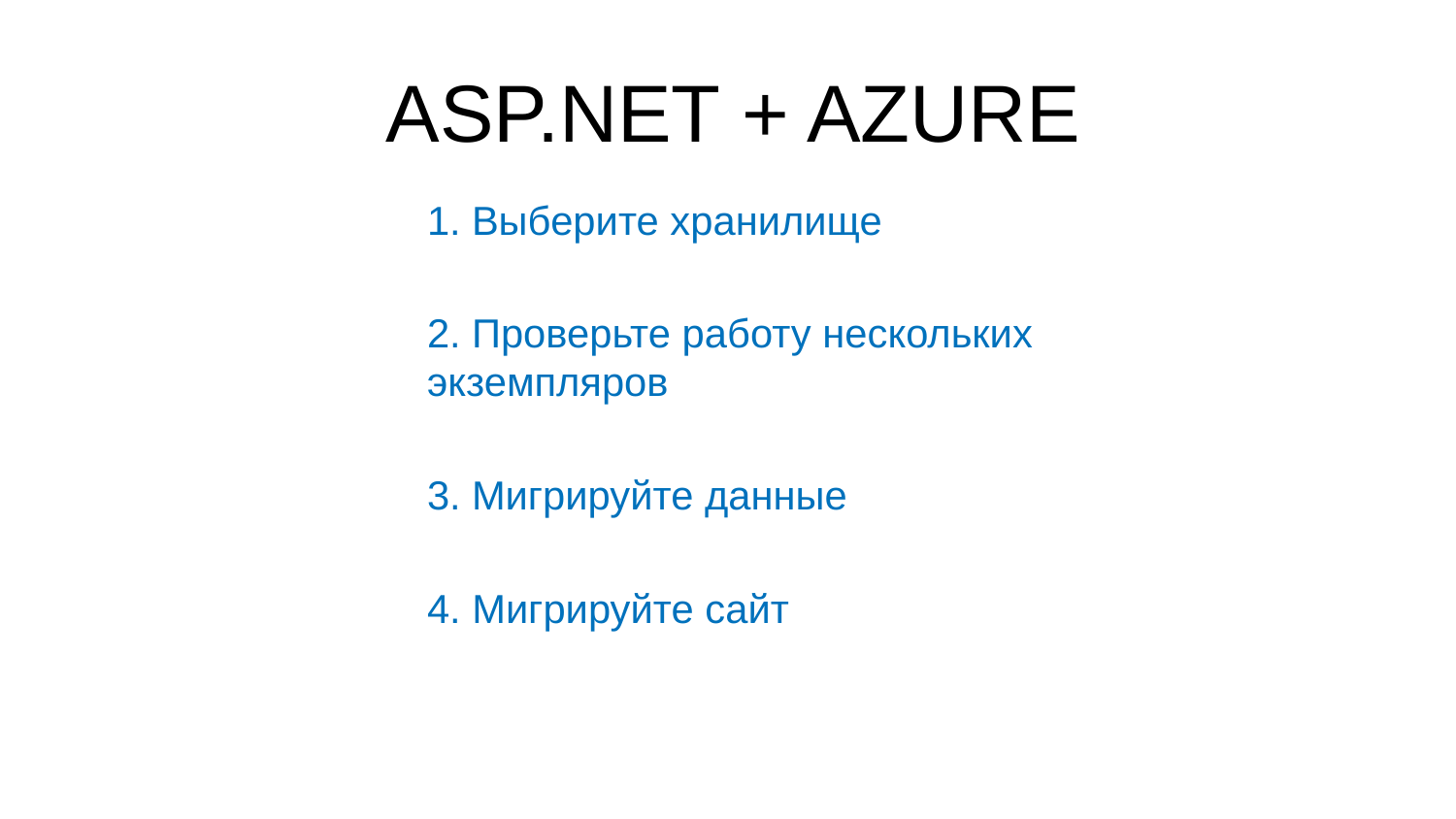

# ASP.NET + AZURE
1. Выберите хранилище

2. Проверьте работу нескольких экземпляров

3. Мигрируйте данные

4. Мигрируйте сайт